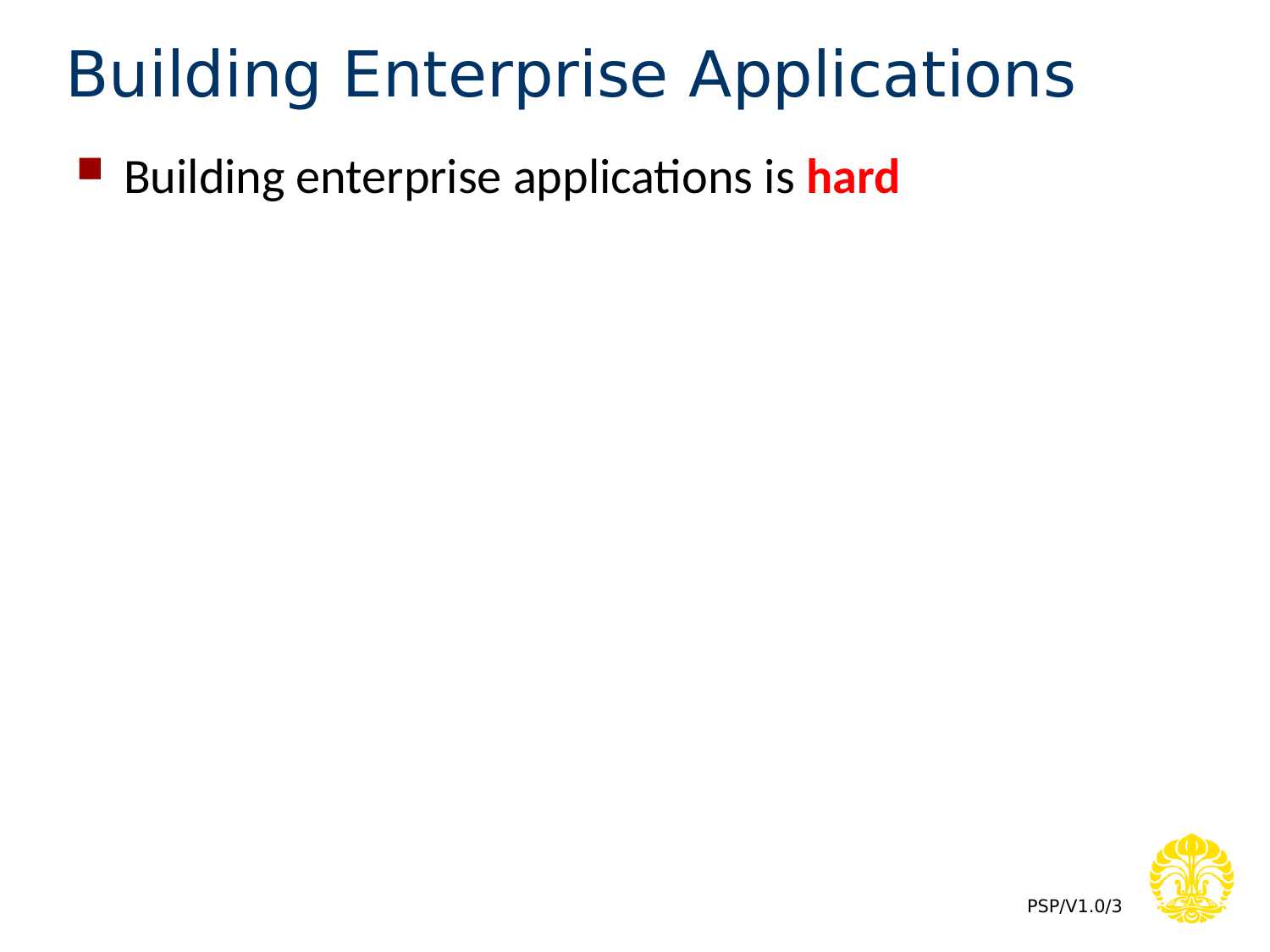

# Building Enterprise Applications
Building enterprise applications is hard